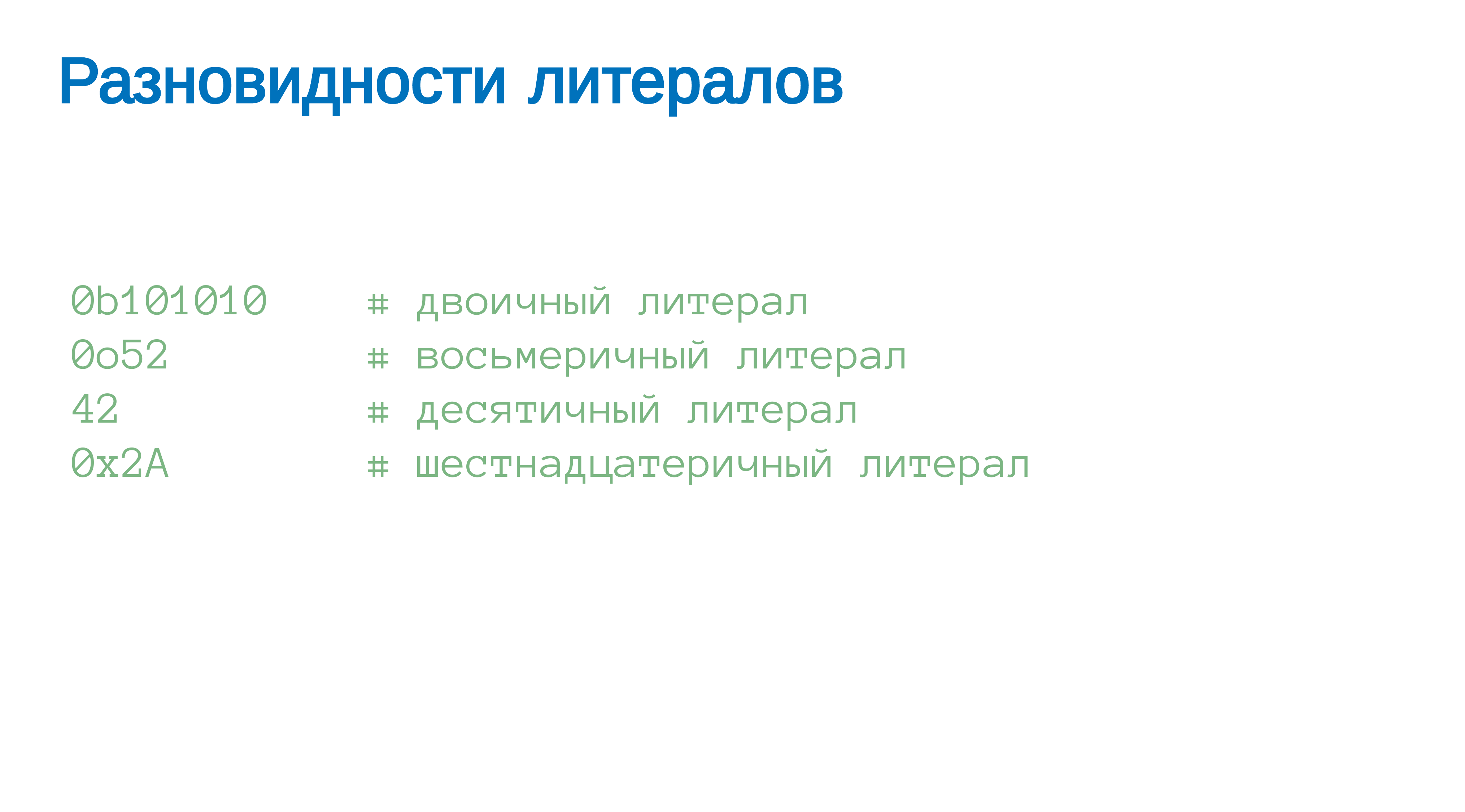

# Разновидности литералов
0b101010    # двоичный литерал
0o52        # восьмеричный литерал
42          # десятичный литерал
0x2A        # шестнадцатеричный литерал
5